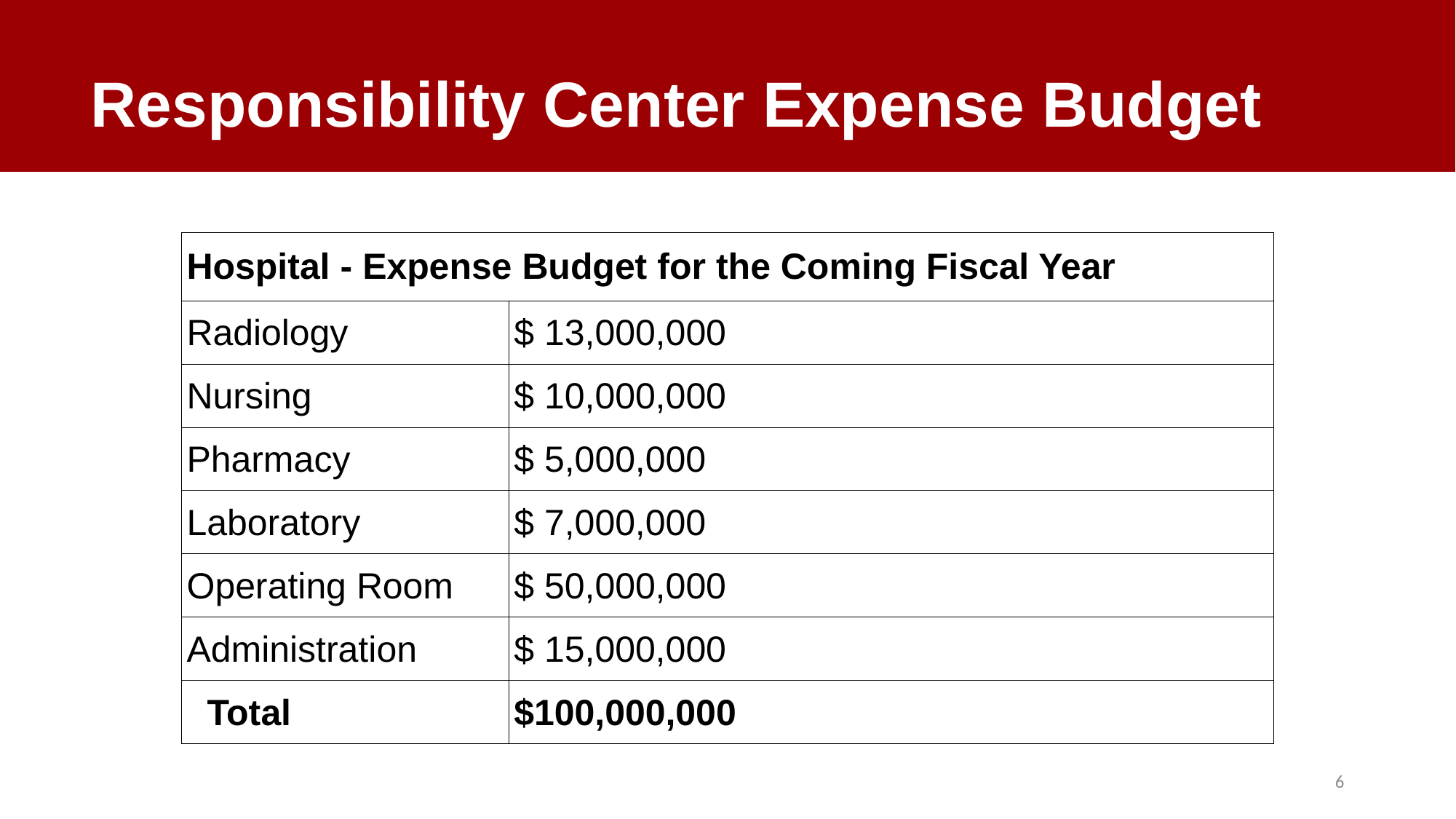

# Responsibility Center Expense Budget
| Hospital - Expense Budget for the Coming Fiscal Year |  |
| --- | --- |
| Radiology | $ 13,000,000 |
| Nursing | $ 10,000,000 |
| Pharmacy | $ 5,000,000 |
| Laboratory | $ 7,000,000 |
| Operating Room | $ 50,000,000 |
| Administration | $ 15,000,000 |
| Total | $100,000,000 |
6